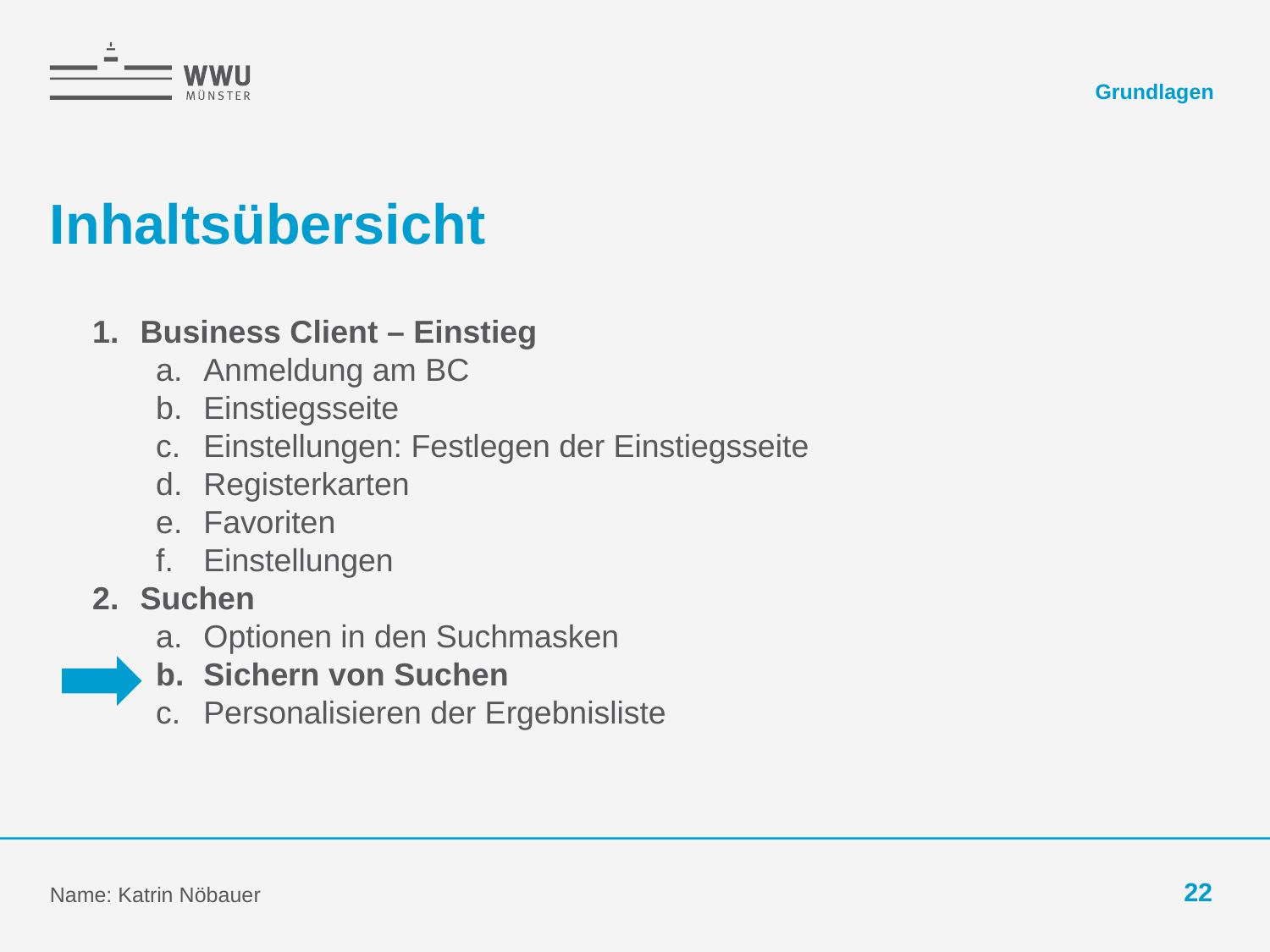

Grundlagen
# Inhaltsübersicht

Business Client – Einstieg
Anmeldung am BC
Einstiegsseite
Einstellungen: Festlegen der Einstiegsseite
Registerkarten
Favoriten
Einstellungen
Suchen
Optionen in den Suchmasken
Sichern von Suchen
Personalisieren der Ergebnisliste

Name: Katrin Nöbauer
22